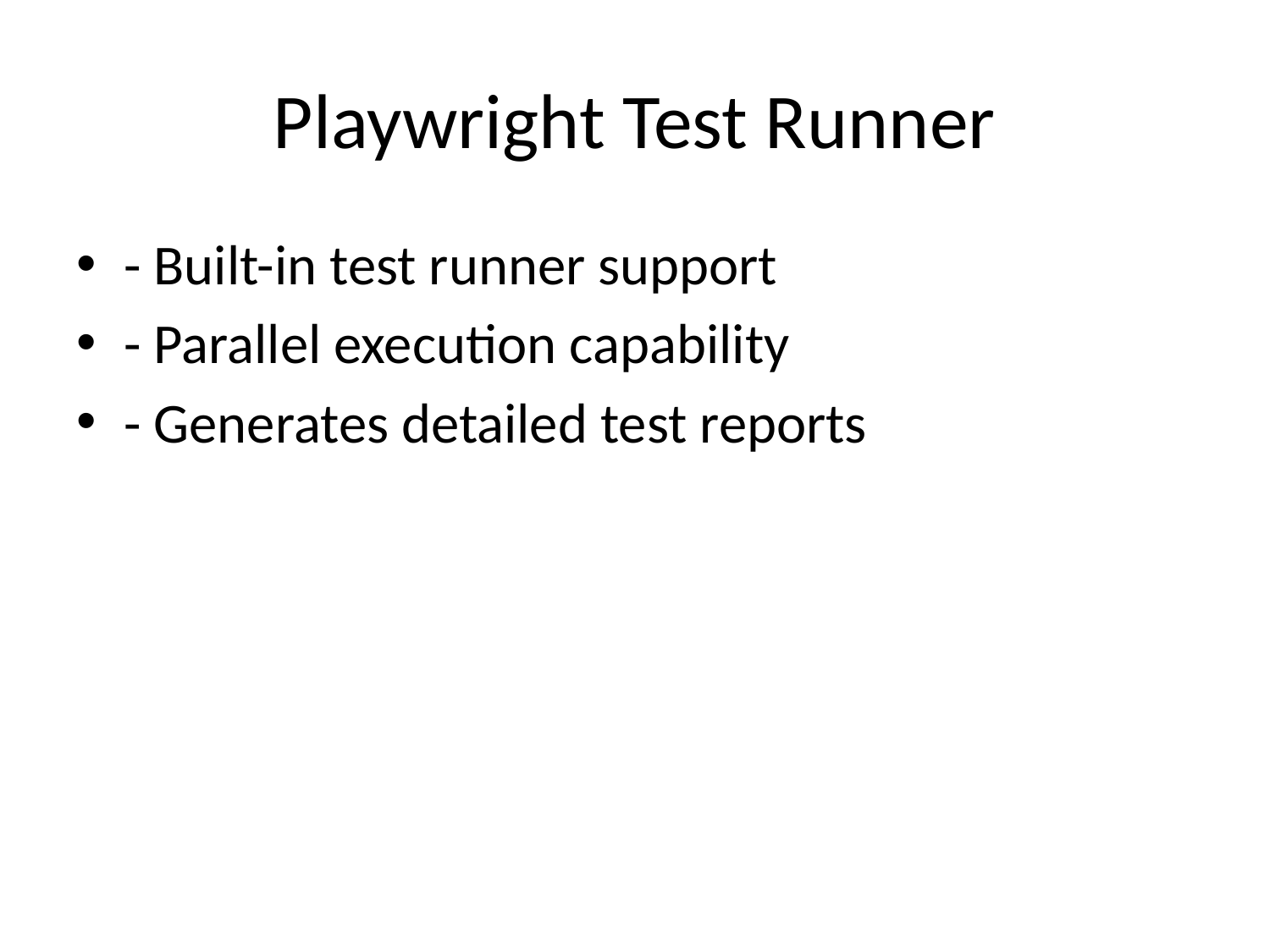

# Playwright Test Runner
- Built-in test runner support
- Parallel execution capability
- Generates detailed test reports